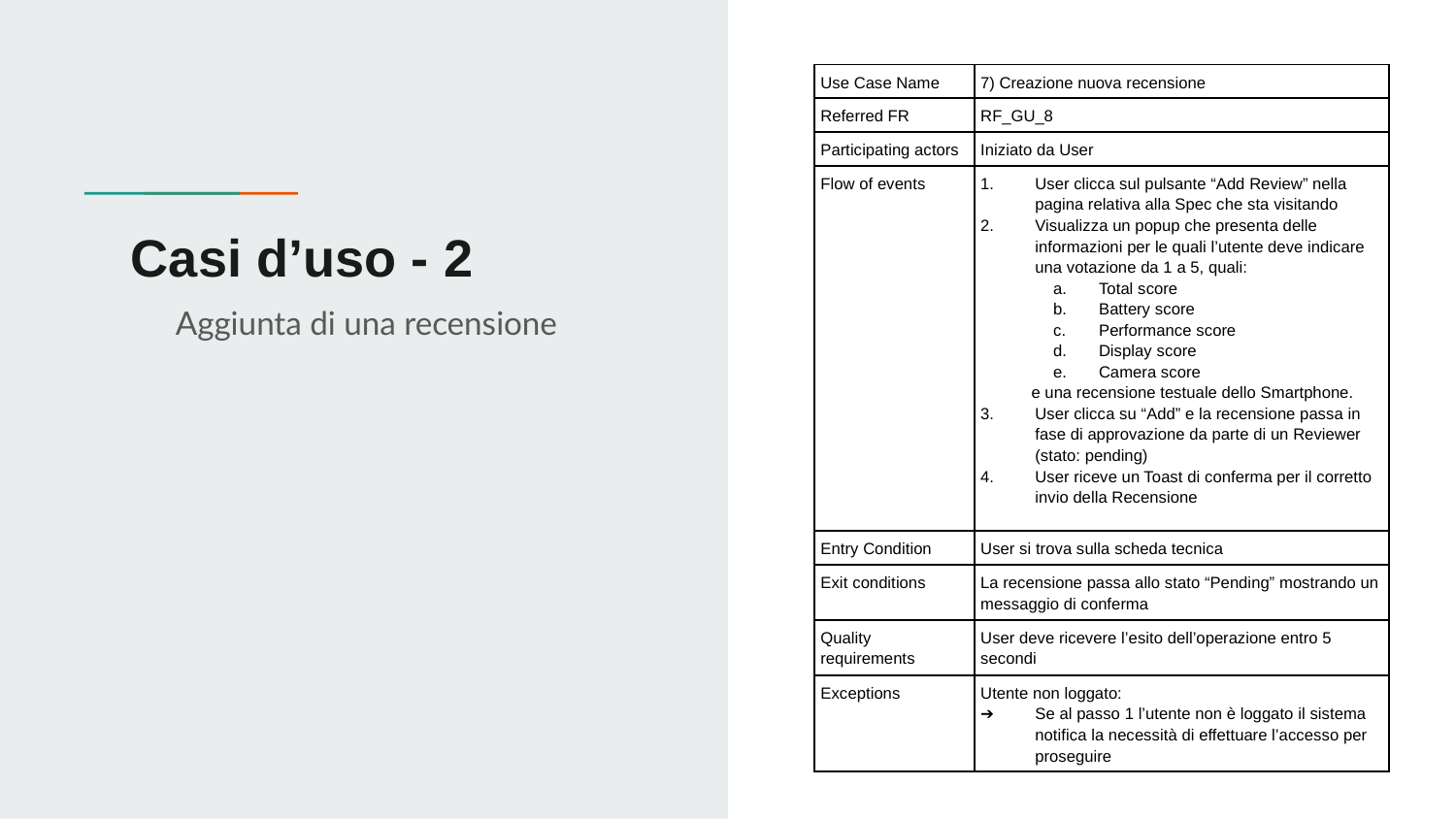

| Use Case Name | 7) Creazione nuova recensione |
| --- | --- |
| Referred FR | RF\_GU\_8 |
| Participating actors | Iniziato da User |
| Flow of events | User clicca sul pulsante “Add Review” nella pagina relativa alla Spec che sta visitando Visualizza un popup che presenta delle informazioni per le quali l’utente deve indicare una votazione da 1 a 5, quali: Total score Battery score Performance score Display score Camera score e una recensione testuale dello Smartphone. User clicca su “Add” e la recensione passa in fase di approvazione da parte di un Reviewer (stato: pending) User riceve un Toast di conferma per il corretto invio della Recensione |
| Entry Condition | User si trova sulla scheda tecnica |
| Exit conditions | La recensione passa allo stato “Pending” mostrando un messaggio di conferma |
| Quality requirements | User deve ricevere l’esito dell’operazione entro 5 secondi |
| Exceptions | Utente non loggato: Se al passo 1 l’utente non è loggato il sistema notifica la necessità di effettuare l’accesso per proseguire |
# Casi d’uso - 2
Aggiunta di una recensione